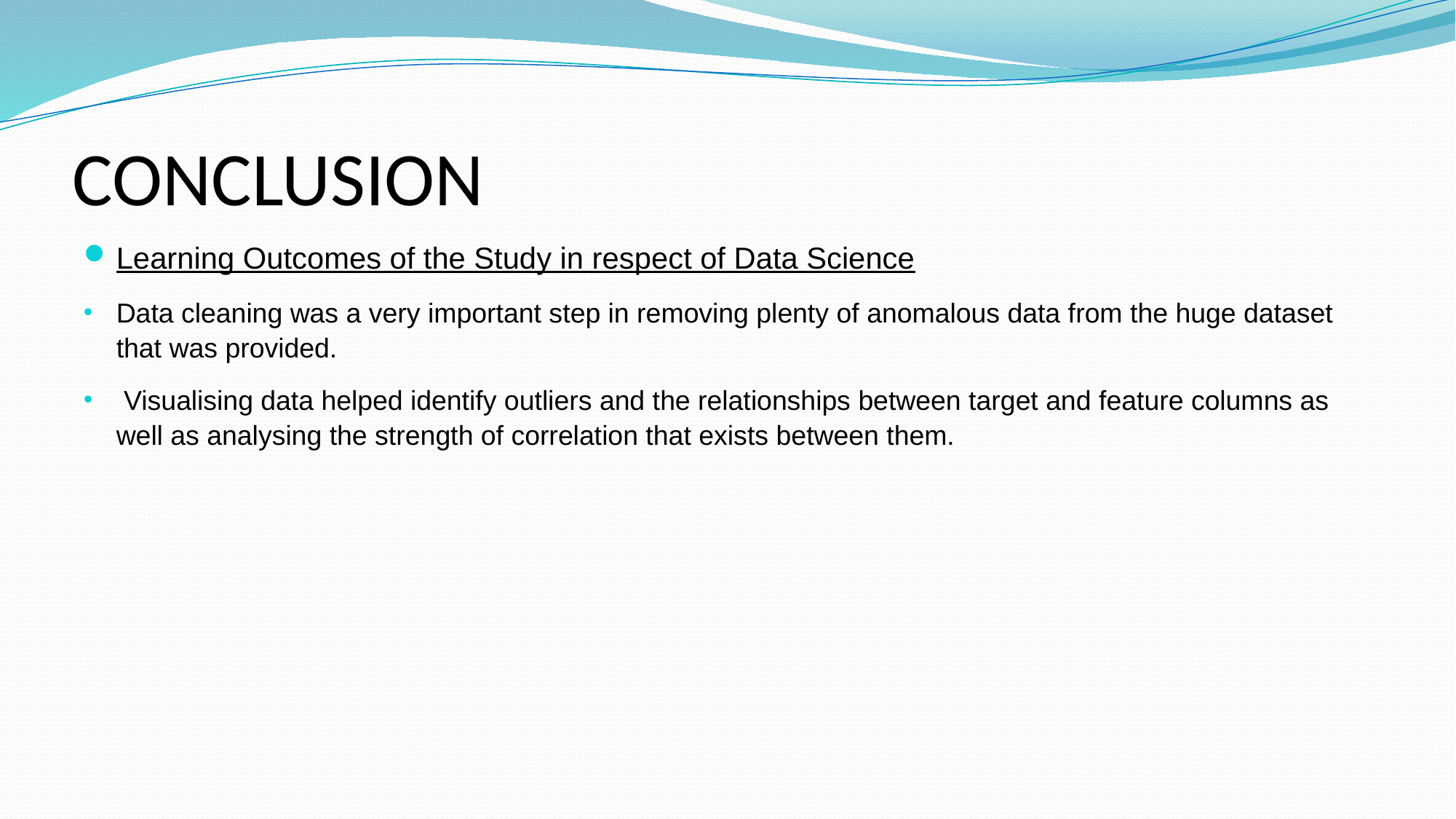

# CONCLUSION
Learning Outcomes of the Study in respect of Data Science
Data cleaning was a very important step in removing plenty of anomalous data from the huge dataset that was provided.
 Visualising data helped identify outliers and the relationships between target and feature columns as well as analysing the strength of correlation that exists between them.